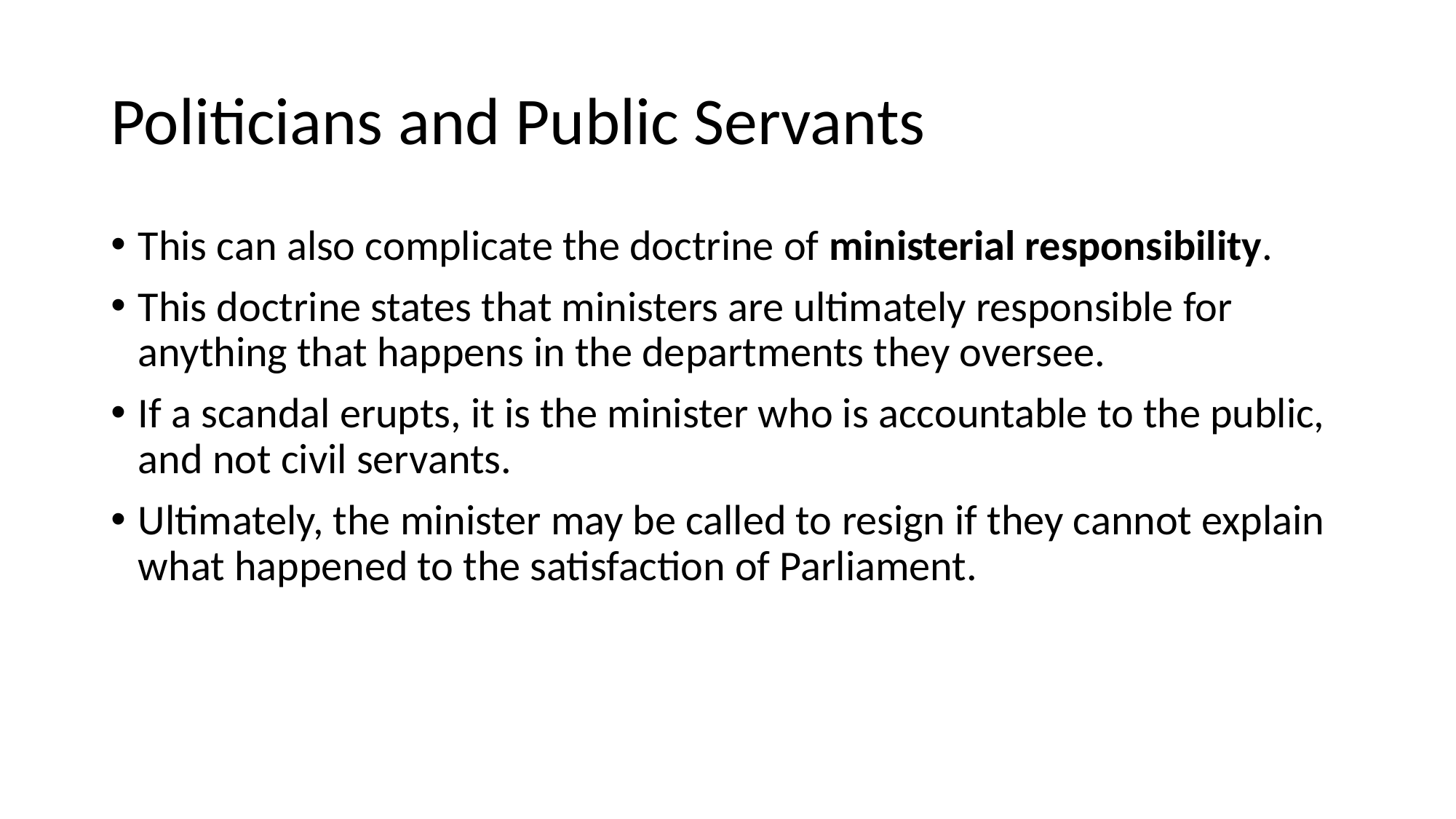

# Politicians and Public Servants
This can also complicate the doctrine of ministerial responsibility.
This doctrine states that ministers are ultimately responsible for anything that happens in the departments they oversee.
If a scandal erupts, it is the minister who is accountable to the public, and not civil servants.
Ultimately, the minister may be called to resign if they cannot explain what happened to the satisfaction of Parliament.